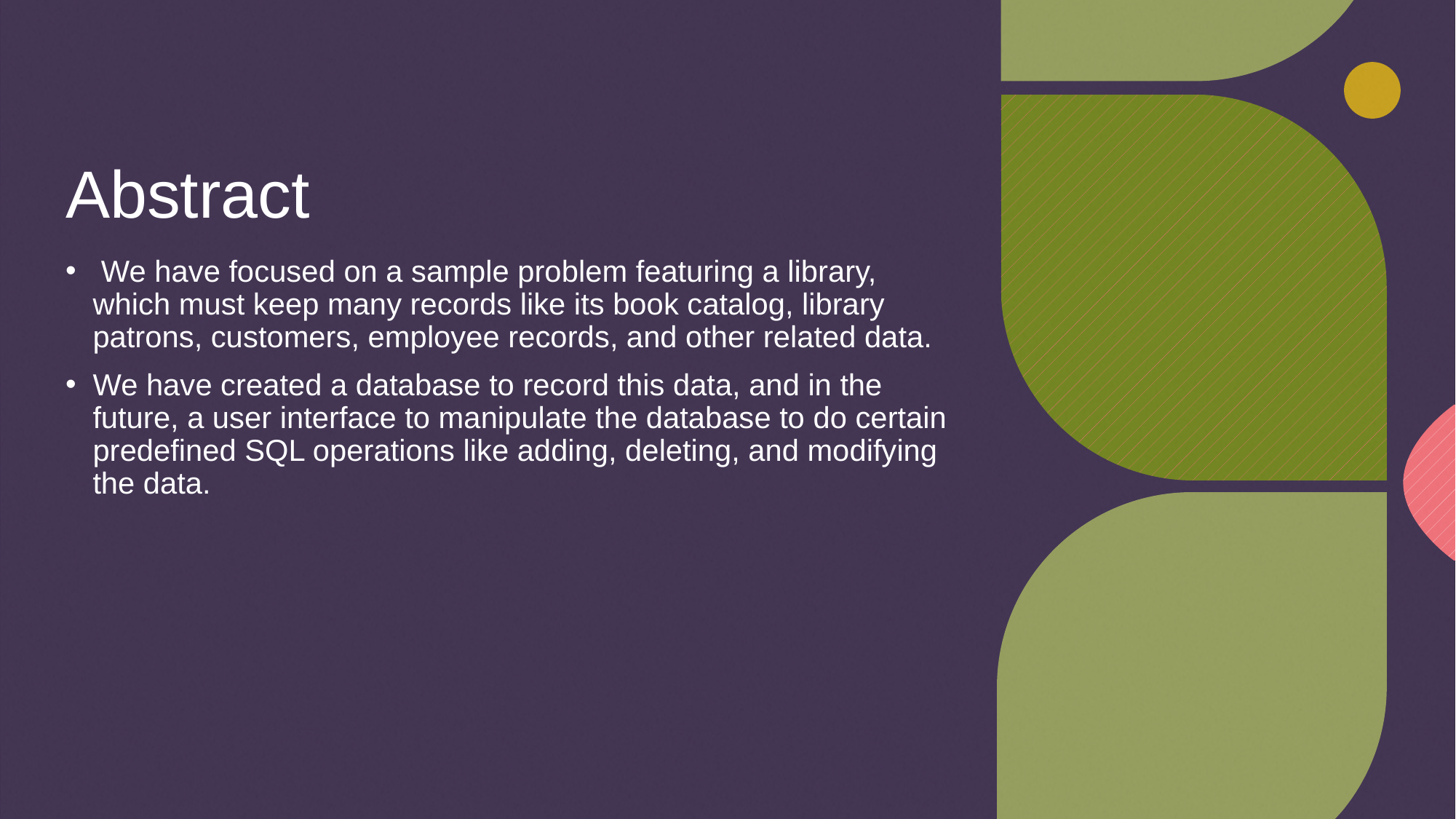

# Abstract
 We have focused on a sample problem featuring a library, which must keep many records like its book catalog, library patrons, customers, employee records, and other related data.
We have created a database to record this data, and in the future, a user interface to manipulate the database to do certain predefined SQL operations like adding, deleting, and modifying the data.